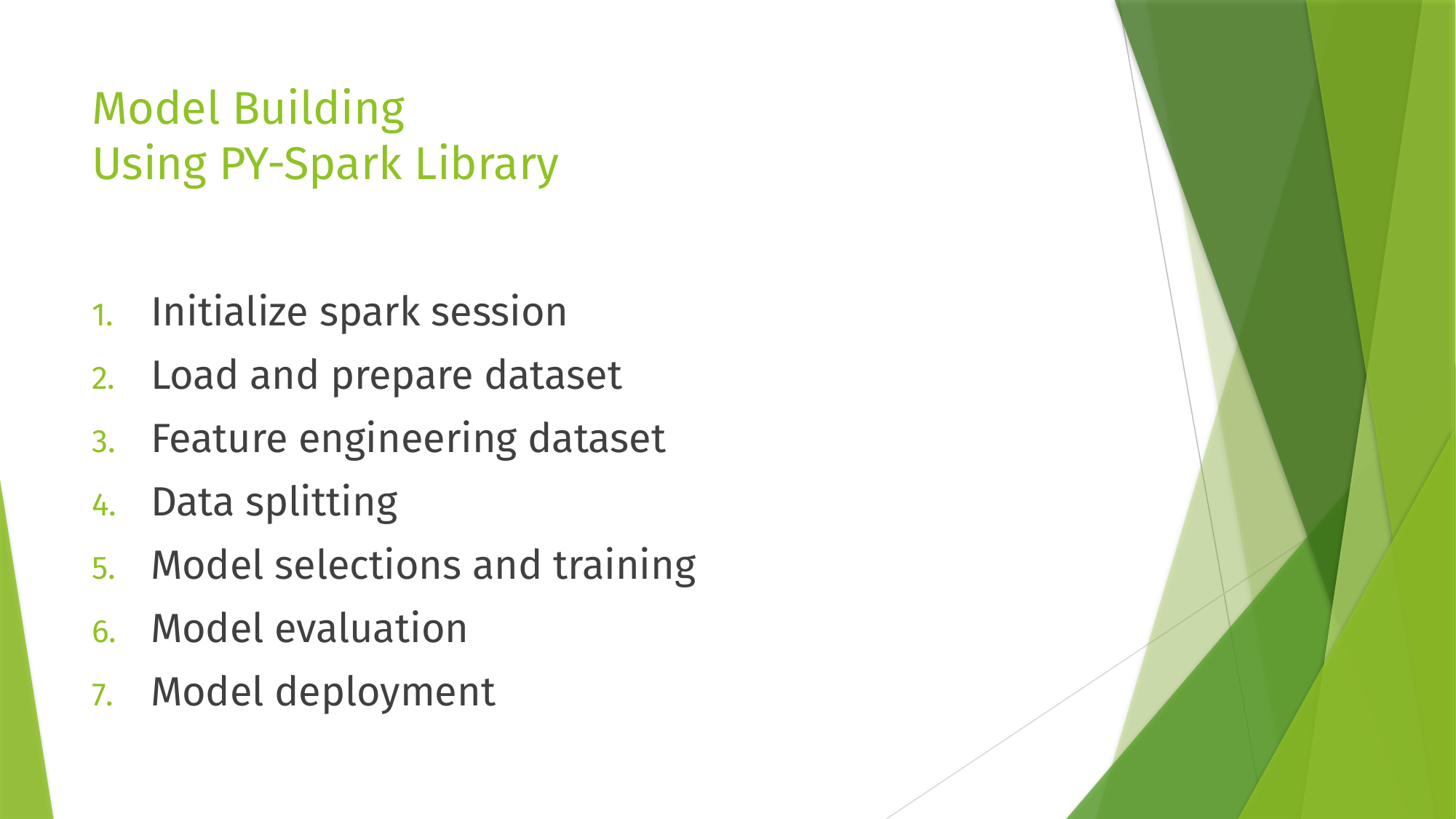

# Model Building Using PY-Spark Library

Initialize spark session
Load and prepare dataset
Feature engineering dataset
Data splitting
Model selections and training
Model evaluation
Model deployment